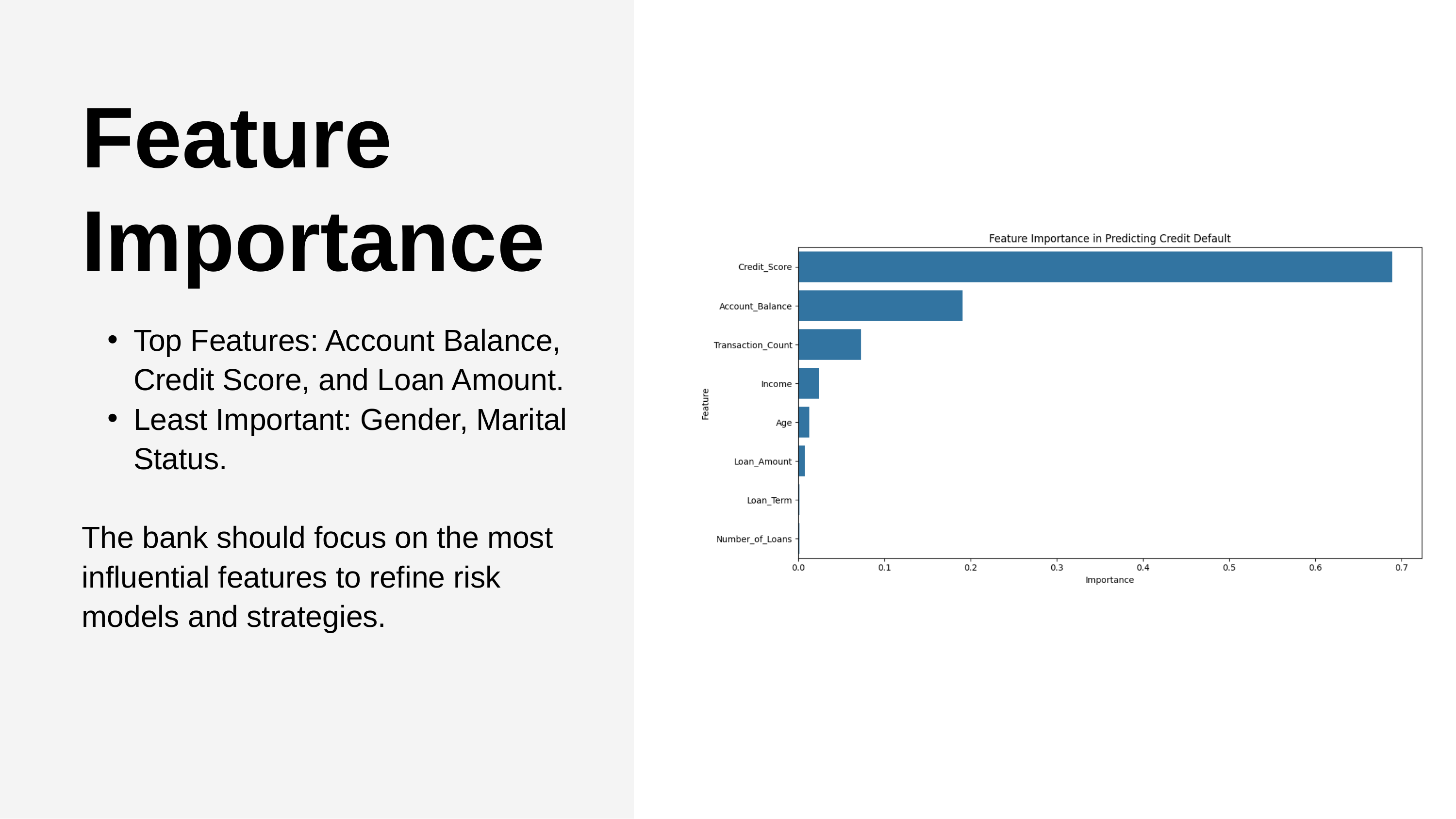

Feature Importance

Top Features: Account Balance, Credit Score, and Loan Amount.
Least Important: Gender, Marital Status.

The bank should focus on the most influential features to refine risk models and strategies.